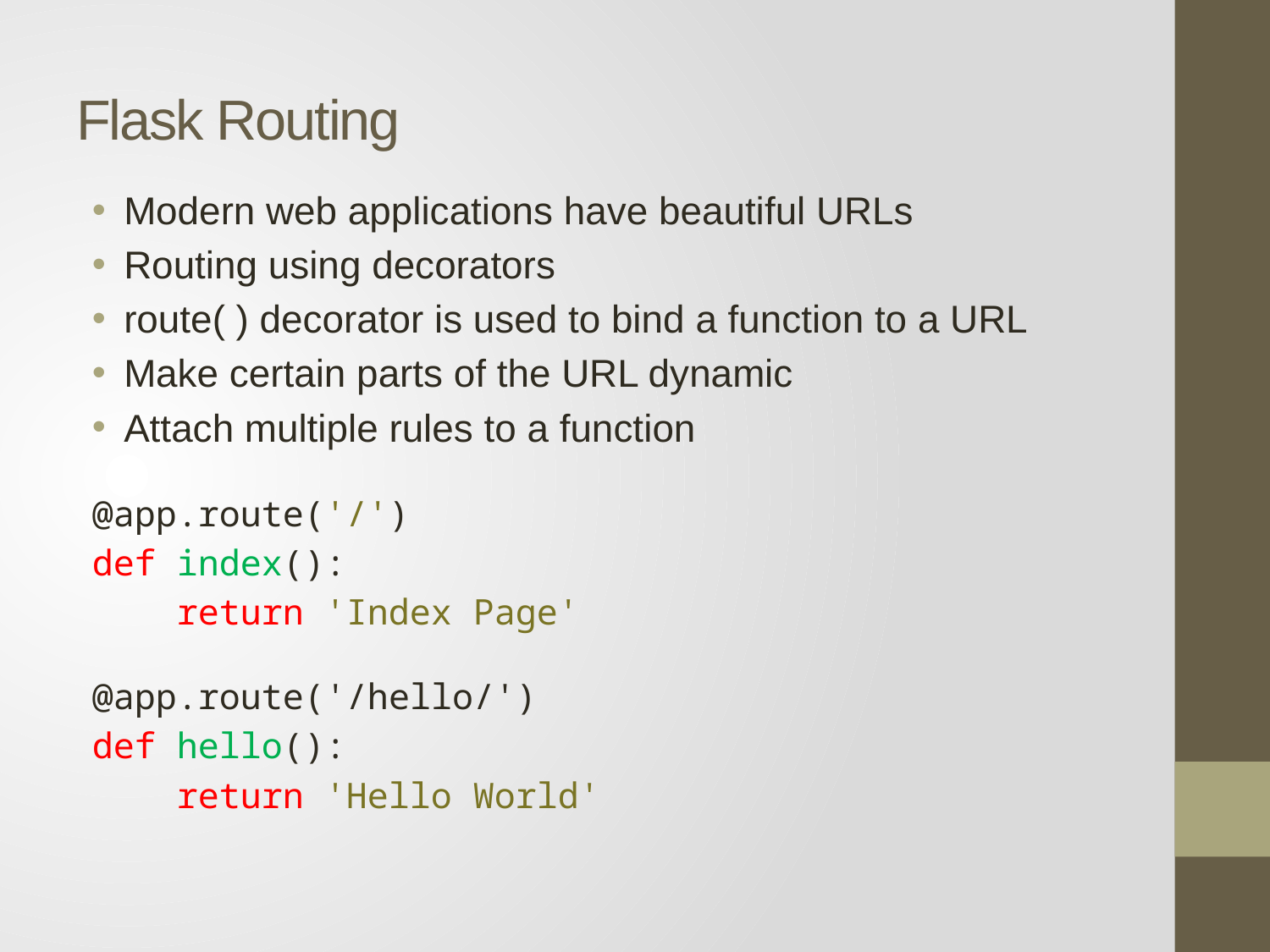

# Flask Routing
Modern web applications have beautiful URLs
Routing using decorators
route( ) decorator is used to bind a function to a URL
Make certain parts of the URL dynamic
Attach multiple rules to a function

@app.route('/')
def index():
    return 'Index Page'

@app.route('/hello/')
def hello():
    return 'Hello World'